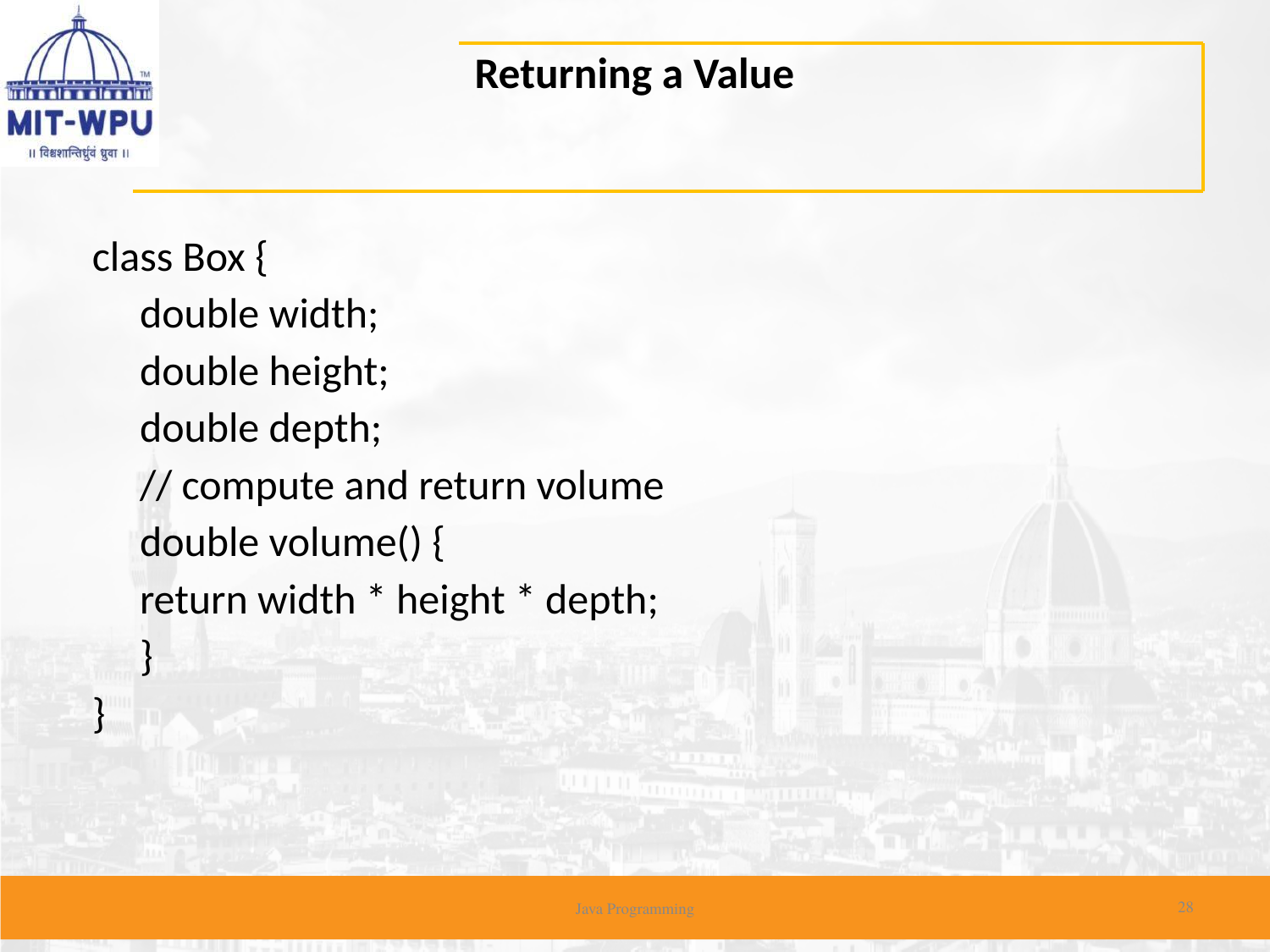

# Returning a Value
class Box {
	double width;
	double height;
	double depth;
	// compute and return volume
	double volume() {
	return width * height * depth;
	}
}
Java Programming
28